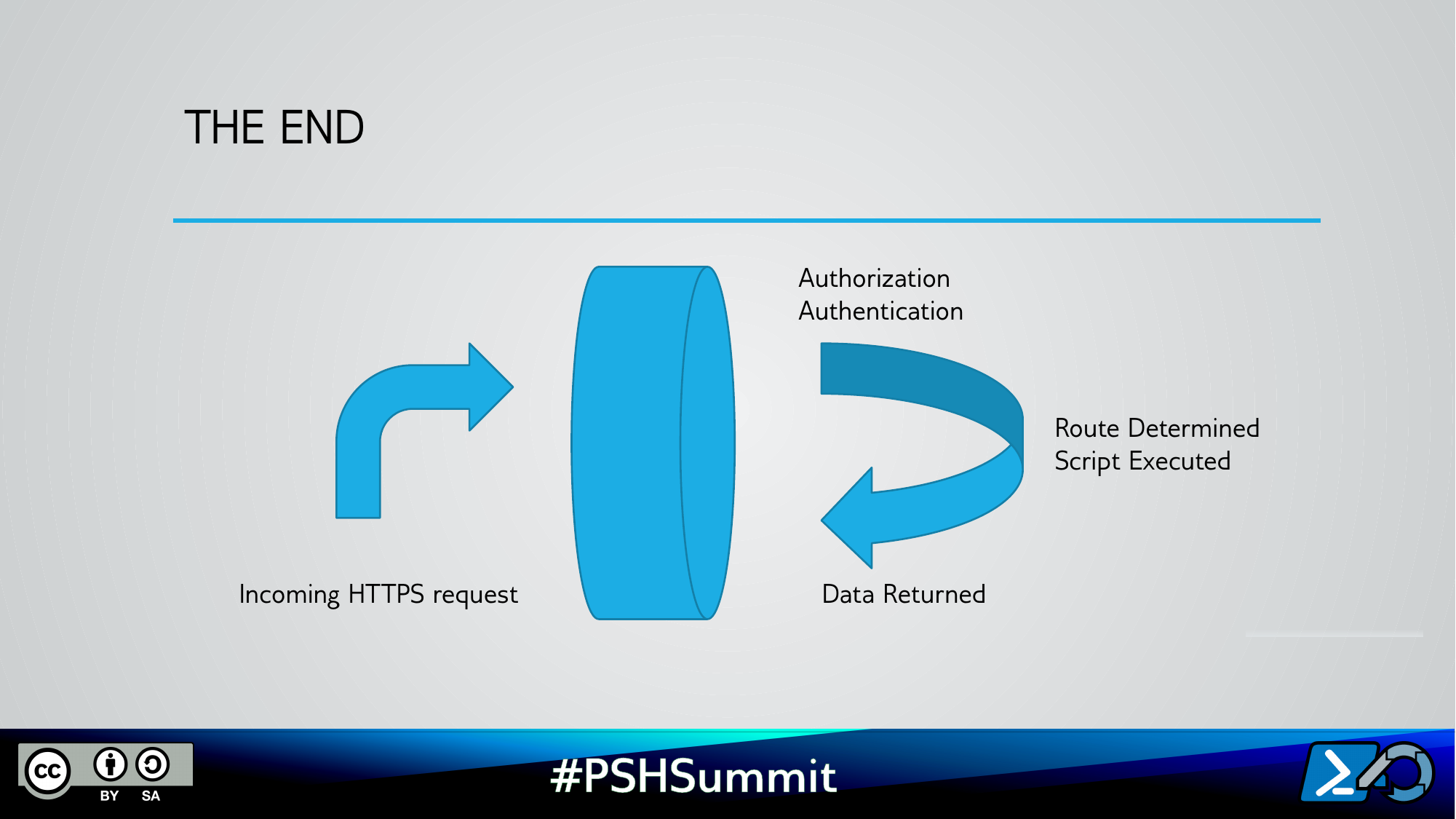

# The end
Authorization
Authentication

Route Determined
Script Executed
Incoming HTTPS request
Data Returned